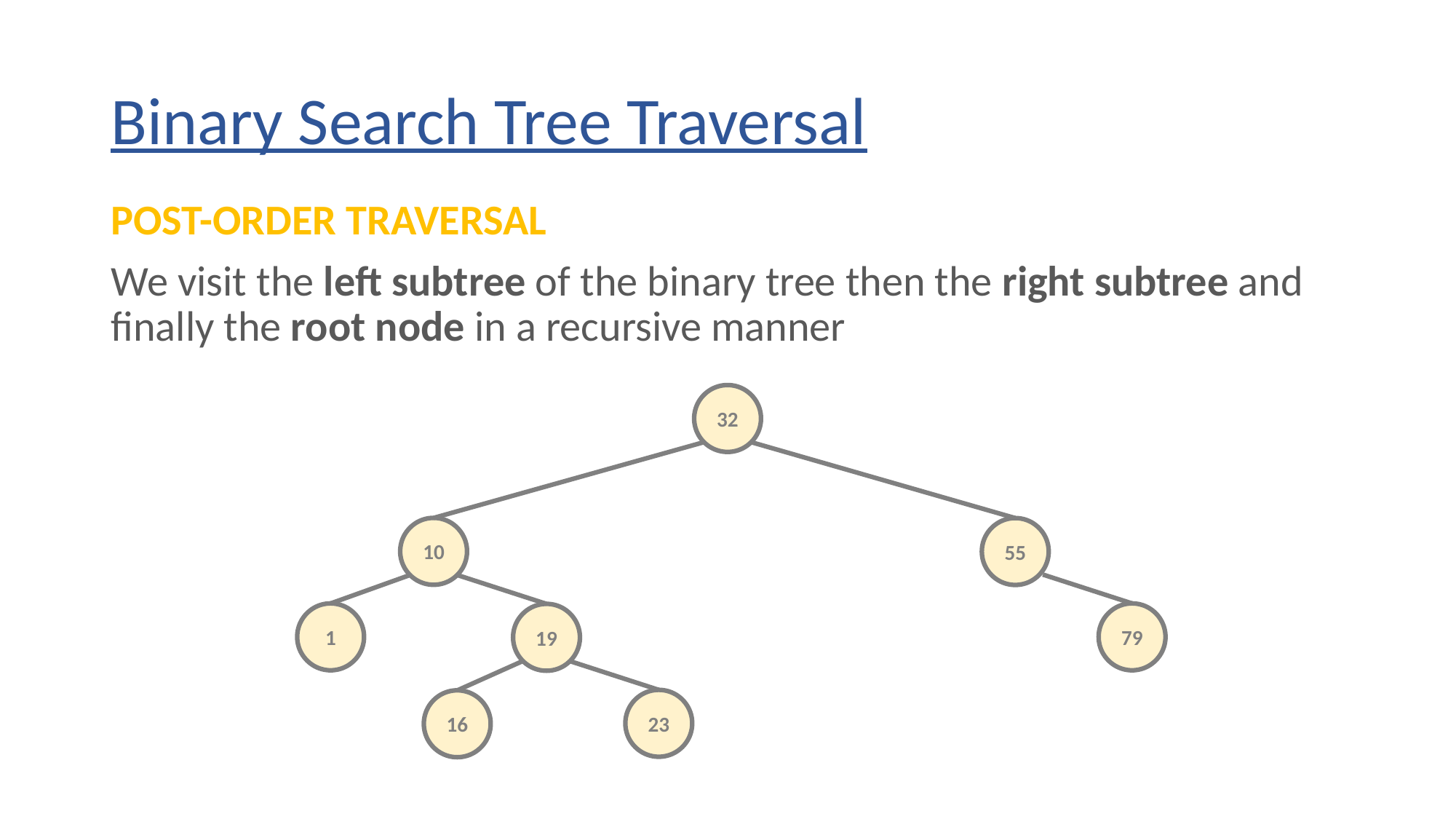

# Binary Search Tree Traversal
POST-ORDER TRAVERSAL
We visit the left subtree of the binary tree then the right subtree and finally the root node in a recursive manner
32
10
55
1
79
19
23
16